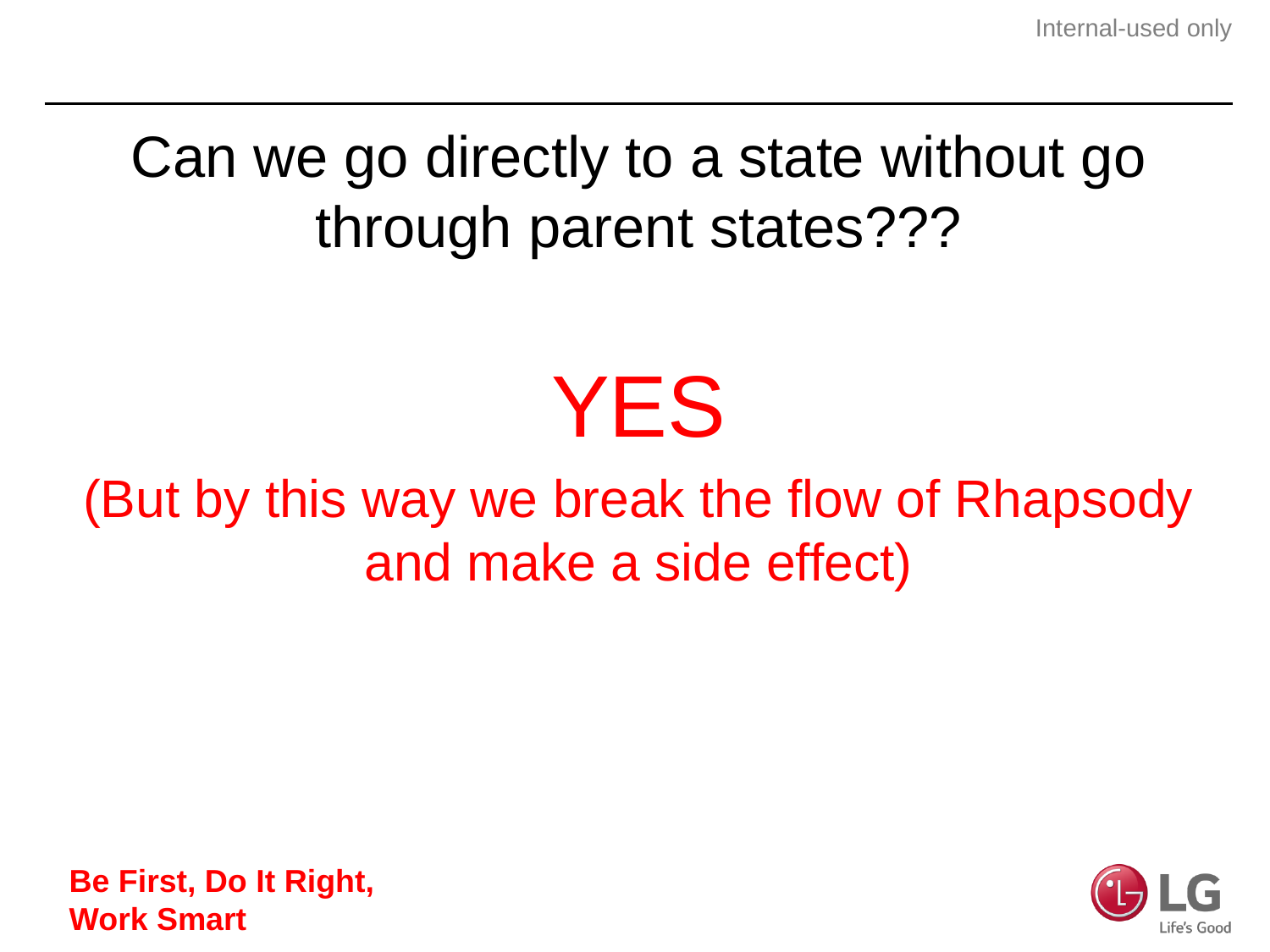

#
Can we go directly to a state without go through parent states???

YES
(But by this way we break the flow of Rhapsody and make a side effect)